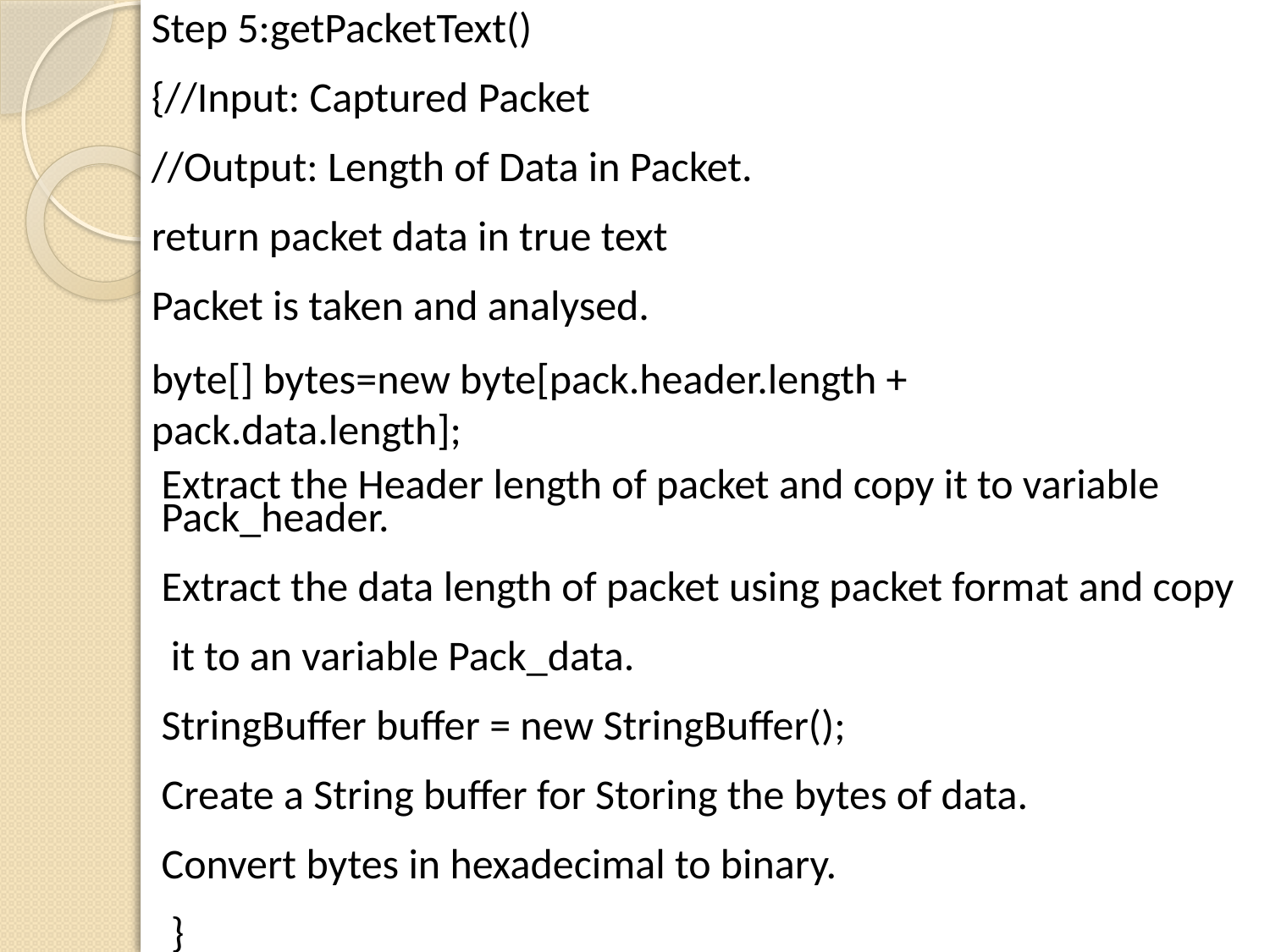

Step 5:getPacketText()
{//Input: Captured Packet
//Output: Length of Data in Packet.
return packet data in true text
Packet is taken and analysed.
byte[] bytes=new byte[pack.header.length + pack.data.length];

Extract the Header length of packet and copy it to variable Pack_header.
Extract the data length of packet using packet format and copy
 it to an variable Pack_data.
StringBuffer buffer = new StringBuffer();
Create a String buffer for Storing the bytes of data.
Convert bytes in hexadecimal to binary.
 }